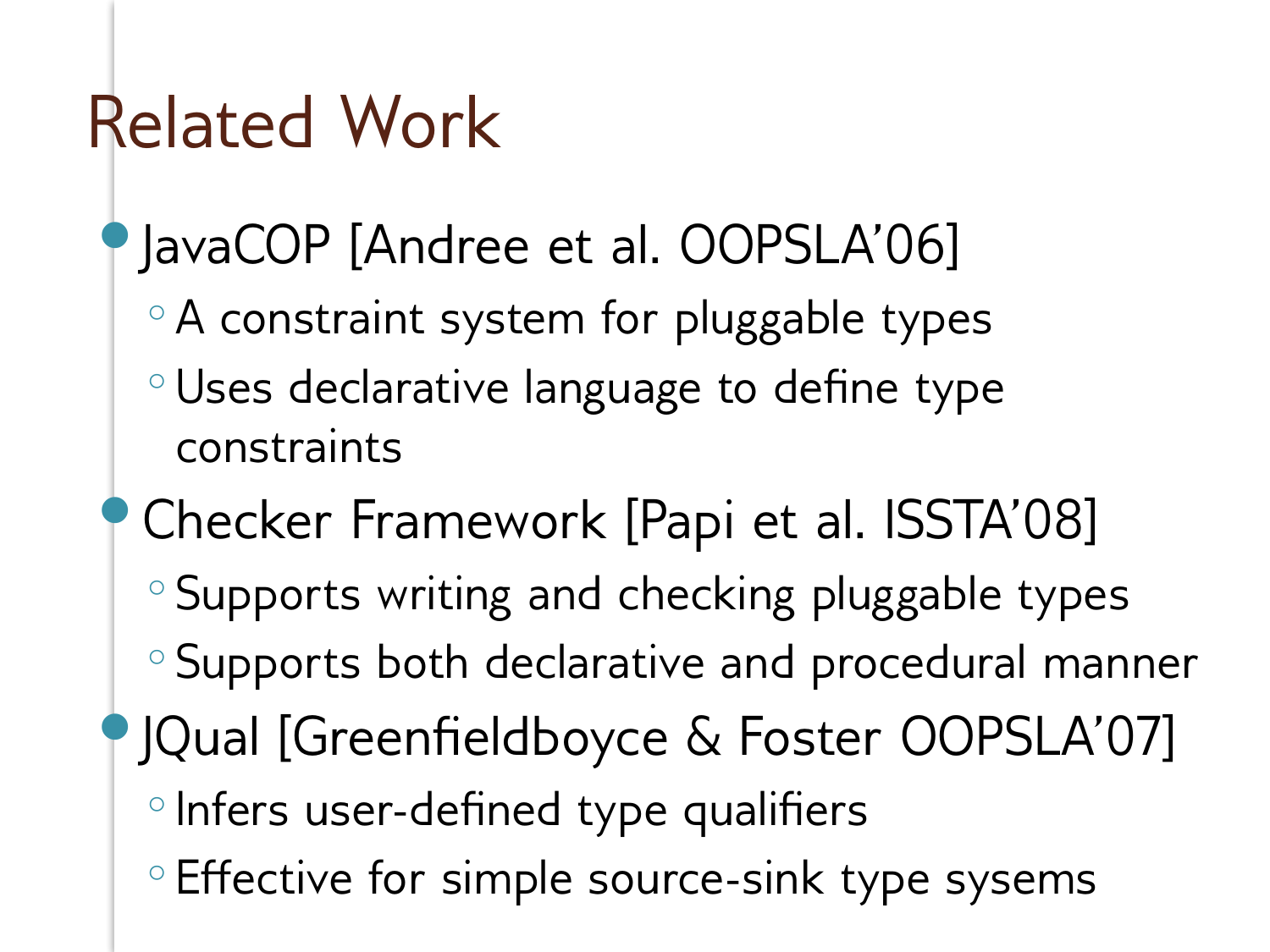

# Related Work
JavaCOP [Andree et al. OOPSLA’06]
A constraint system for pluggable types
Uses declarative language to define type constraints
Checker Framework [Papi et al. ISSTA’08]
Supports writing and checking pluggable types
Supports both declarative and procedural manner
JQual [Greenfieldboyce & Foster OOPSLA’07]
Infers user-defined type qualifiers
Effective for simple source-sink type sysems